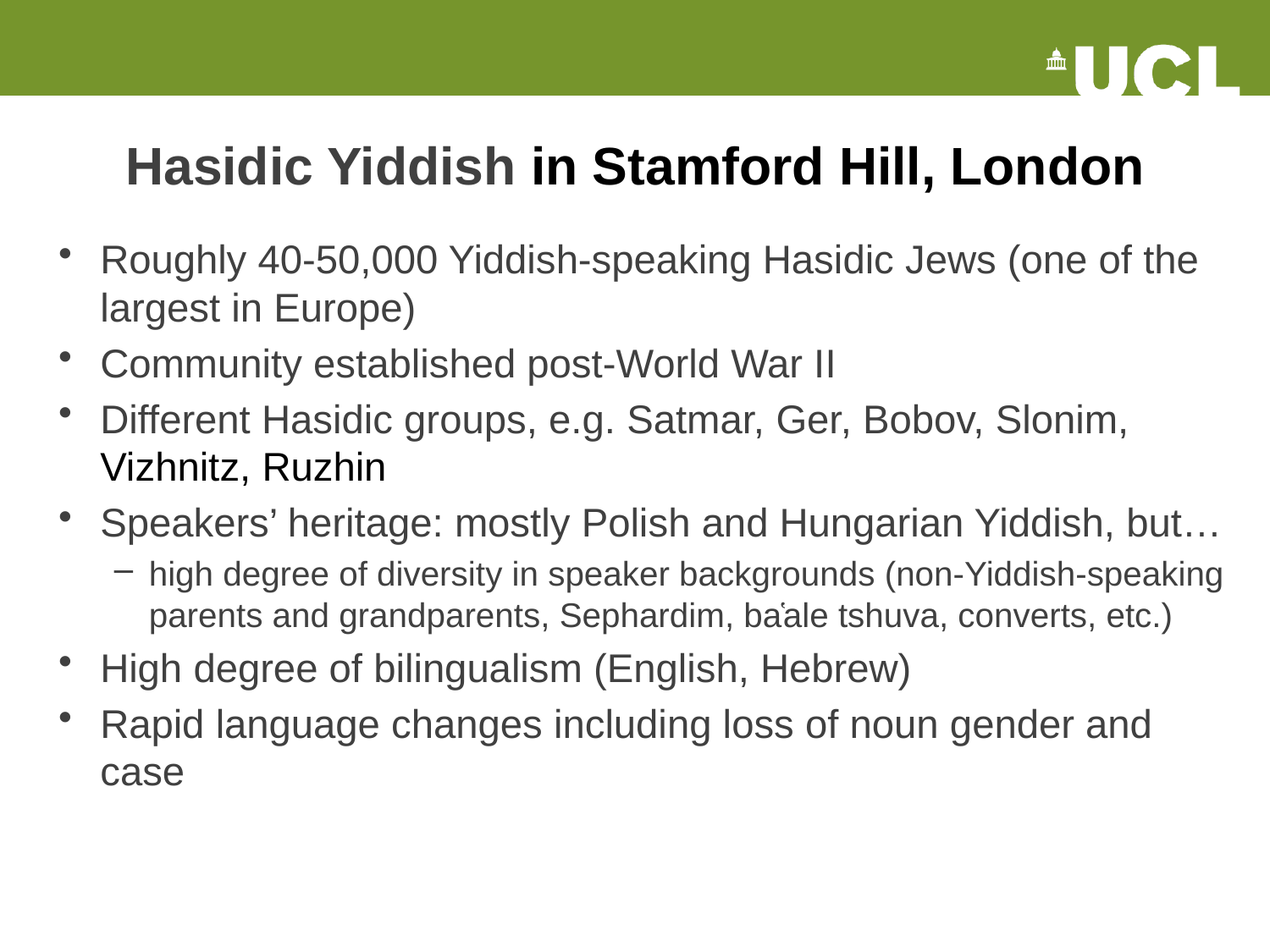

# Hasidic Yiddish in Stamford Hill, London
Roughly 40-50,000 Yiddish-speaking Hasidic Jews (one of the largest in Europe)
Community established post-World War II
Different Hasidic groups, e.g. Satmar, Ger, Bobov, Slonim, Vizhnitz, Ruzhin
Speakers’ heritage: mostly Polish and Hungarian Yiddish, but…
high degree of diversity in speaker backgrounds (non-Yiddish-speaking parents and grandparents, Sephardim, ba̔ale tshuva, converts, etc.)
High degree of bilingualism (English, Hebrew)
Rapid language changes including loss of noun gender and case